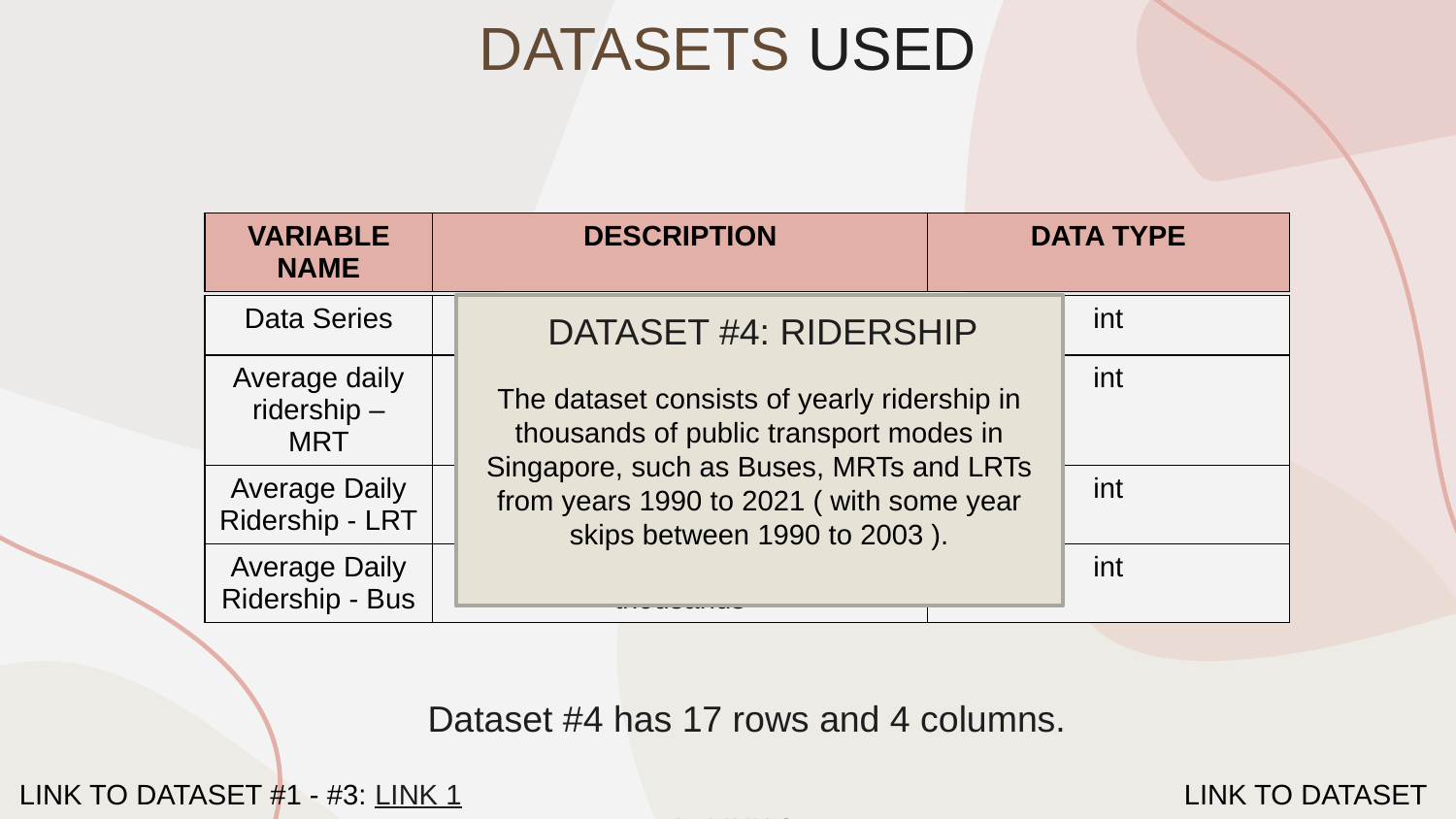

# DATASETS USED
| VARIABLE NAME | DESCRIPTION | DATA TYPE |
| --- | --- | --- |
| Data Series | Year | int |
| --- | --- | --- |
| Average daily ridership – MRT | Average daily ridership of MRTs in thousands | int |
| Average Daily Ridership - LRT | Average daily ridership of LRTs in thousands | int |
| Average Daily Ridership - Bus | Average daily ridership of Buses in thousands | int |

DATASET #4: RIDERSHIP
The dataset consists of yearly ridership in thousands of public transport modes in Singapore, such as Buses, MRTs and LRTs from years 1990 to 2021 ( with some year skips between 1990 to 2003 ).
Dataset #4 has 17 rows and 4 columns.
LINK TO DATASET #1 - #3: LINK 1					LINK TO DATASET #4 : LINK 2